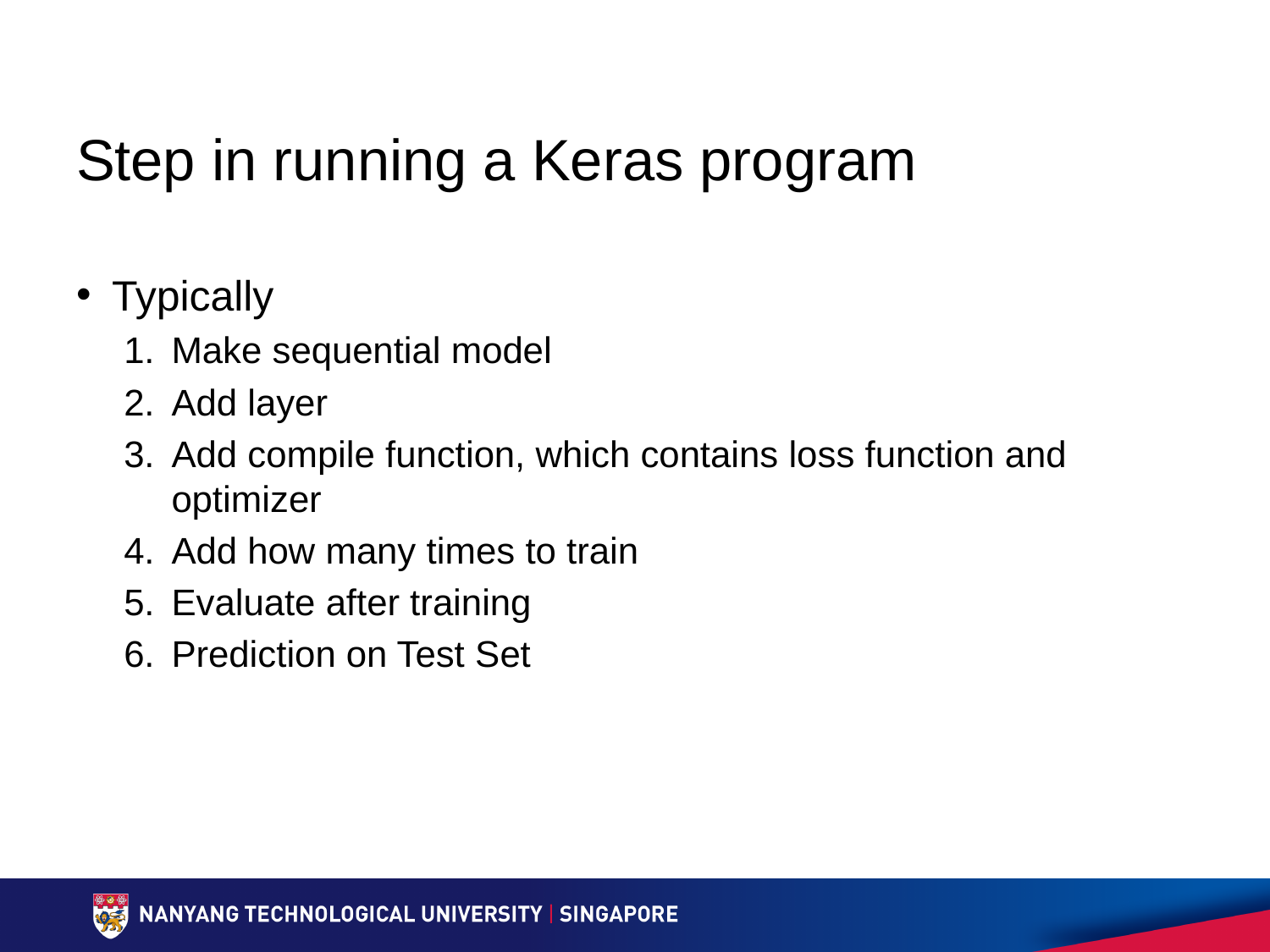

# Step in running a Keras program
Typically
Make sequential model
Add layer
Add compile function, which contains loss function and optimizer
Add how many times to train
Evaluate after training
Prediction on Test Set